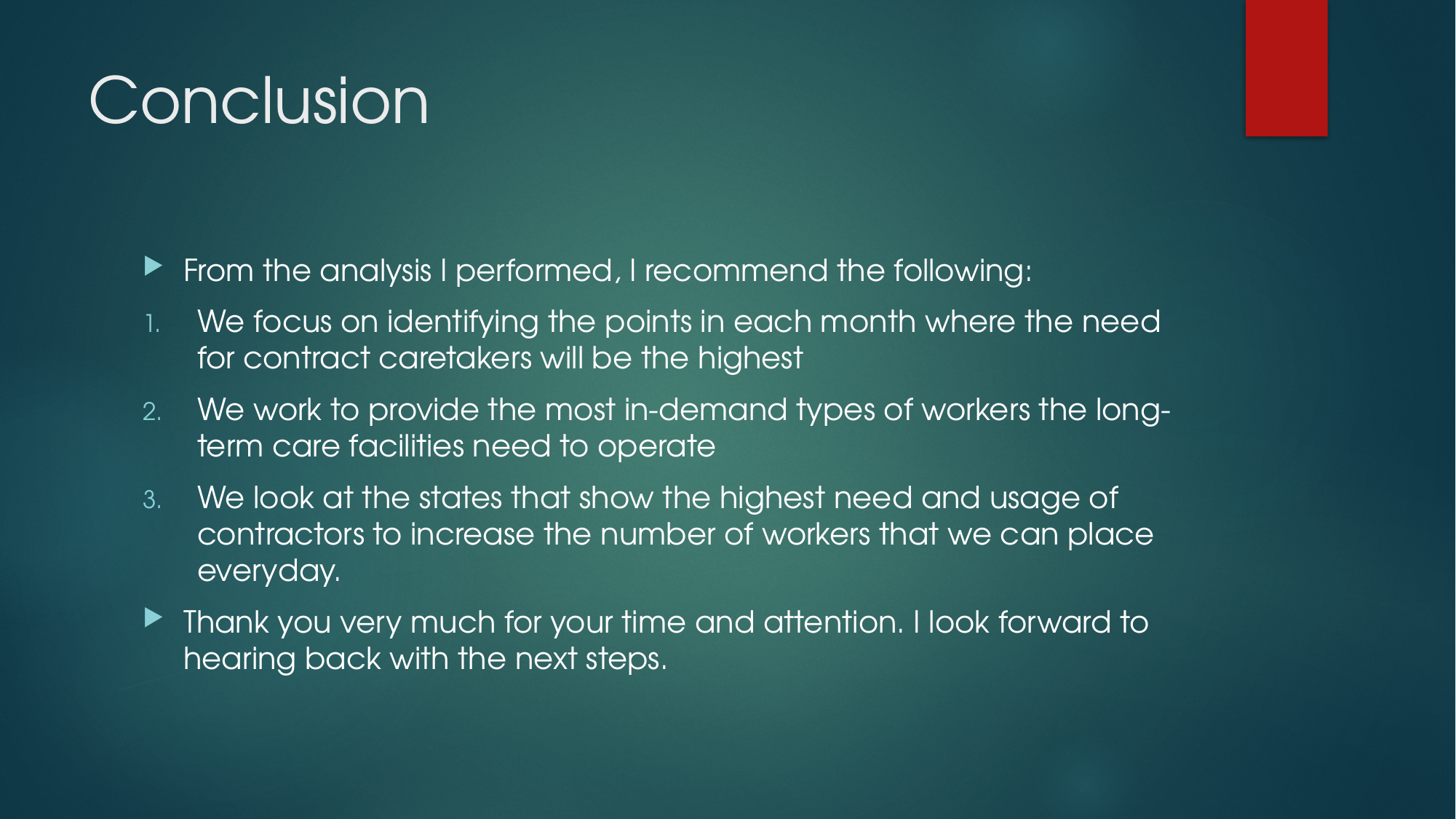

# Conclusion
From the analysis I performed, I recommend the following:
We focus on identifying the points in each month where the need for contract caretakers will be the highest
We work to provide the most in-demand types of workers the long-term care facilities need to operate
We look at the states that show the highest need and usage of contractors to increase the number of workers that we can place everyday.
Thank you very much for your time and attention. I look forward to hearing back with the next steps.